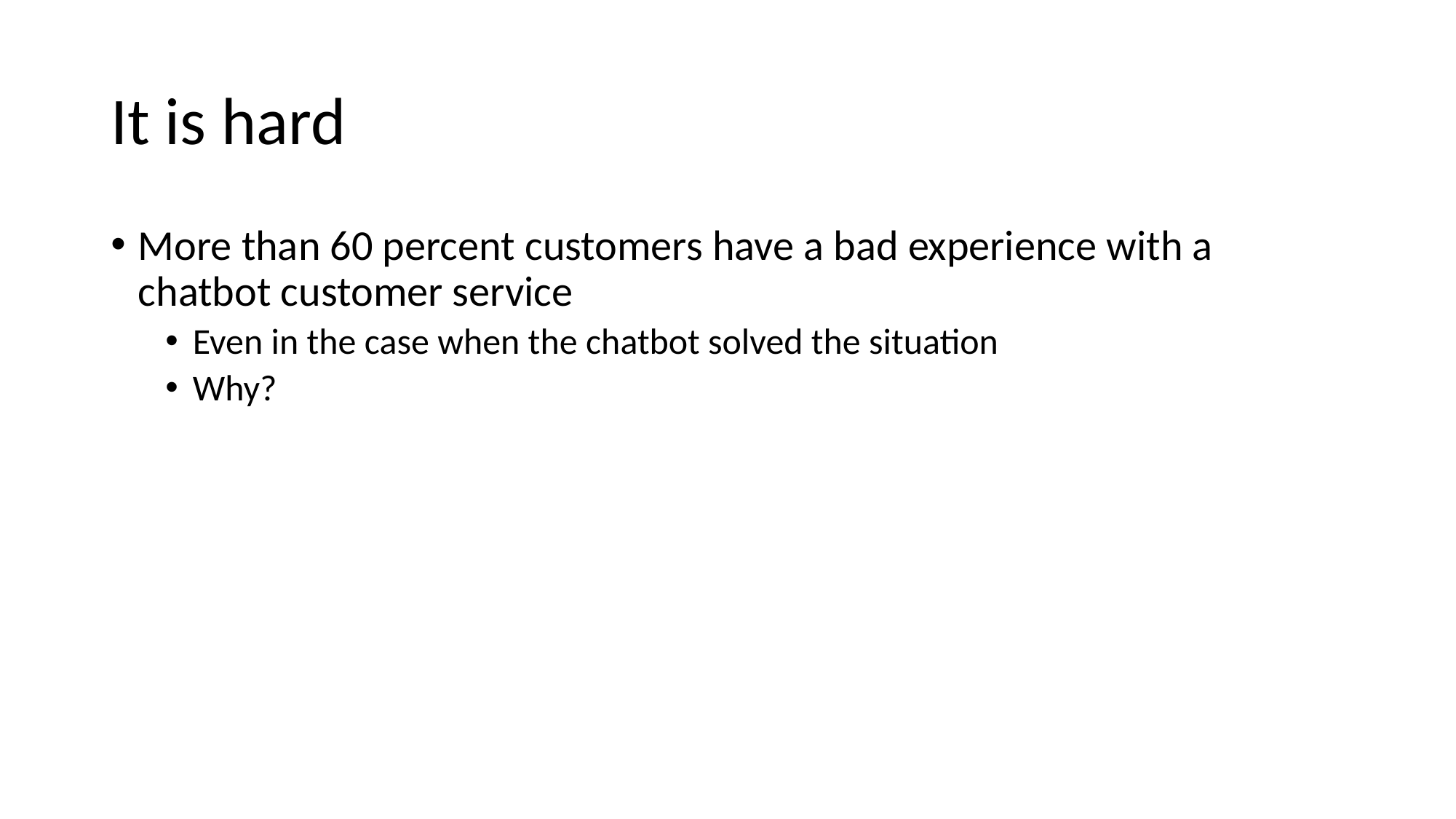

# It is hard
More than 60 percent customers have a bad experience with a chatbot customer service
Even in the case when the chatbot solved the situation
Why?